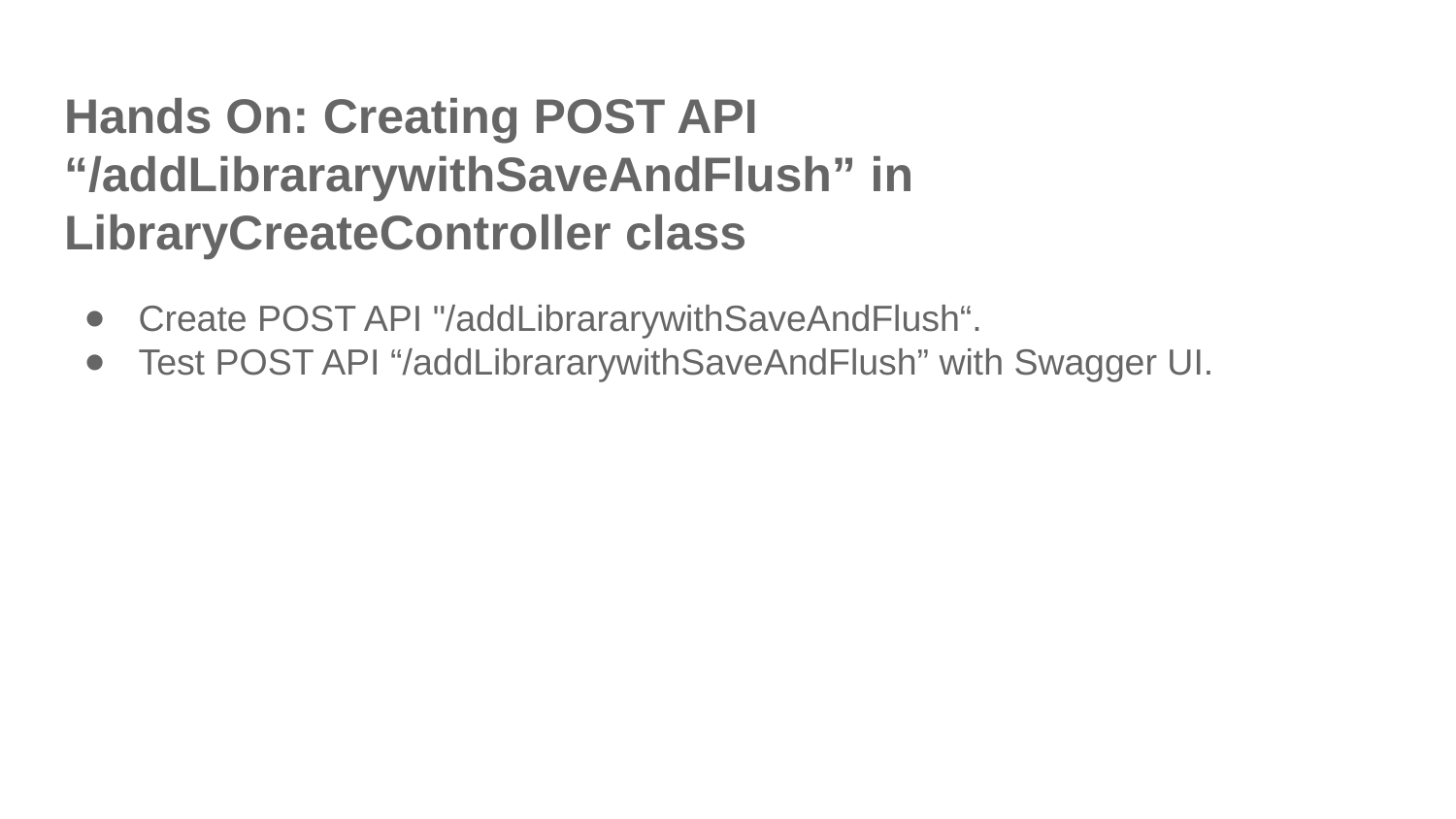

# Hands On: Creating POST API “/addLibrararywithSaveAndFlush” in LibraryCreateController class
Create POST API "/addLibrararywithSaveAndFlush“.
Test POST API “/addLibrararywithSaveAndFlush” with Swagger UI.